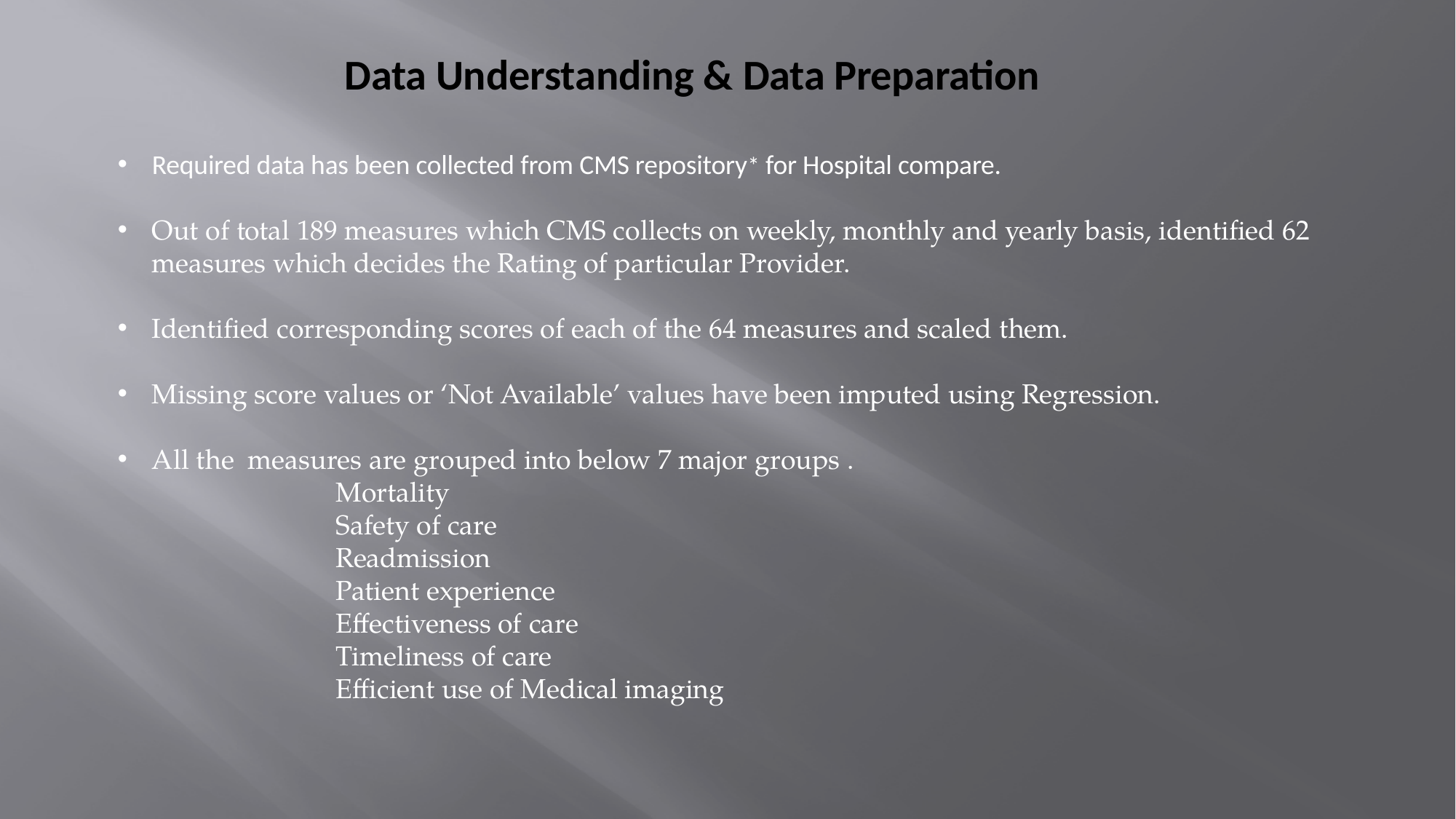

# Data Understanding & Data Preparation
Required data has been collected from CMS repository* for Hospital compare.
Out of total 189 measures which CMS collects on weekly, monthly and yearly basis, identified 62 measures which decides the Rating of particular Provider.
Identified corresponding scores of each of the 64 measures and scaled them.
Missing score values or ‘Not Available’ values have been imputed using Regression.

All the  measures are grouped into below 7 major groups .
				Mortality
				Safety of care
				Readmission
				Patient experience
				Effectiveness of care
				Timeliness of care
				Efficient use of Medical imaging